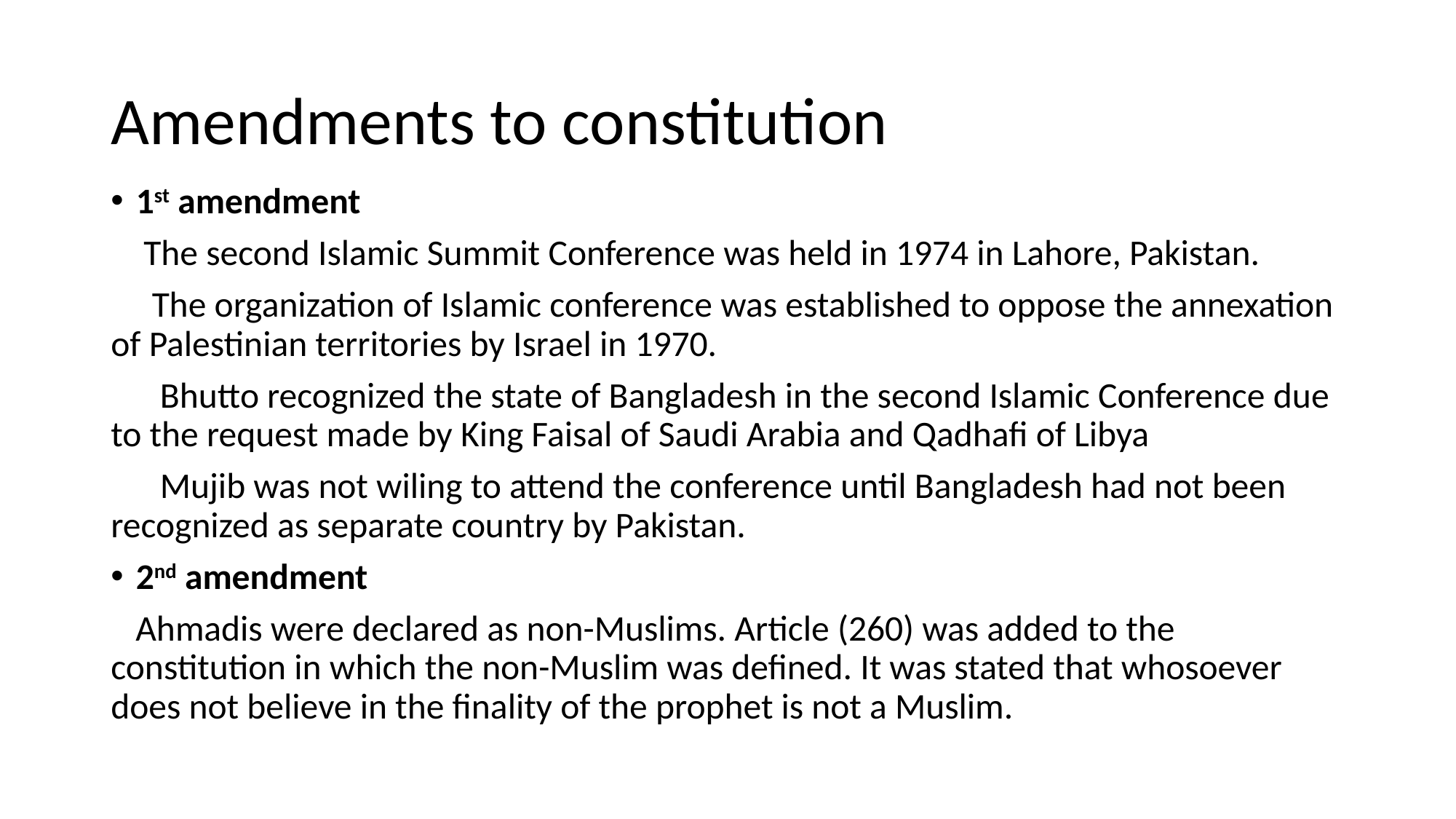

# Amendments to constitution
1st amendment
    The second Islamic Summit Conference was held in 1974 in Lahore, Pakistan.
     The organization of Islamic conference was established to oppose the annexation of Palestinian territories by Israel in 1970.
      Bhutto recognized the state of Bangladesh in the second Islamic Conference due to the request made by King Faisal of Saudi Arabia and Qadhafi of Libya
      Mujib was not wiling to attend the conference until Bangladesh had not been recognized as separate country by Pakistan.
2nd amendment
   Ahmadis were declared as non-Muslims. Article (260) was added to the constitution in which the non-Muslim was defined. It was stated that whosoever does not believe in the finality of the prophet is not a Muslim.